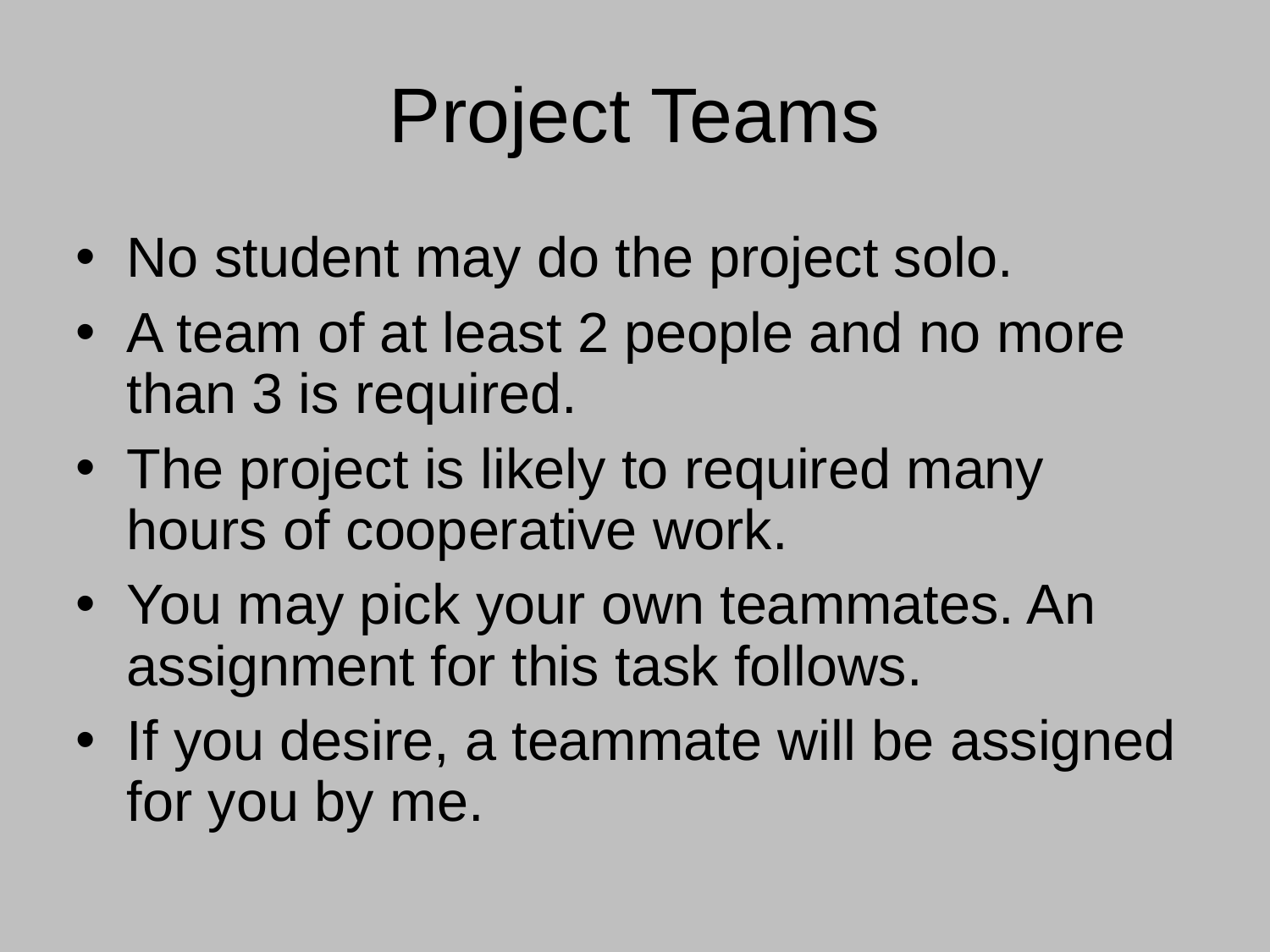

# Project Teams
No student may do the project solo.
A team of at least 2 people and no more than 3 is required.
The project is likely to required many hours of cooperative work.
You may pick your own teammates. An assignment for this task follows.
If you desire, a teammate will be assigned for you by me.